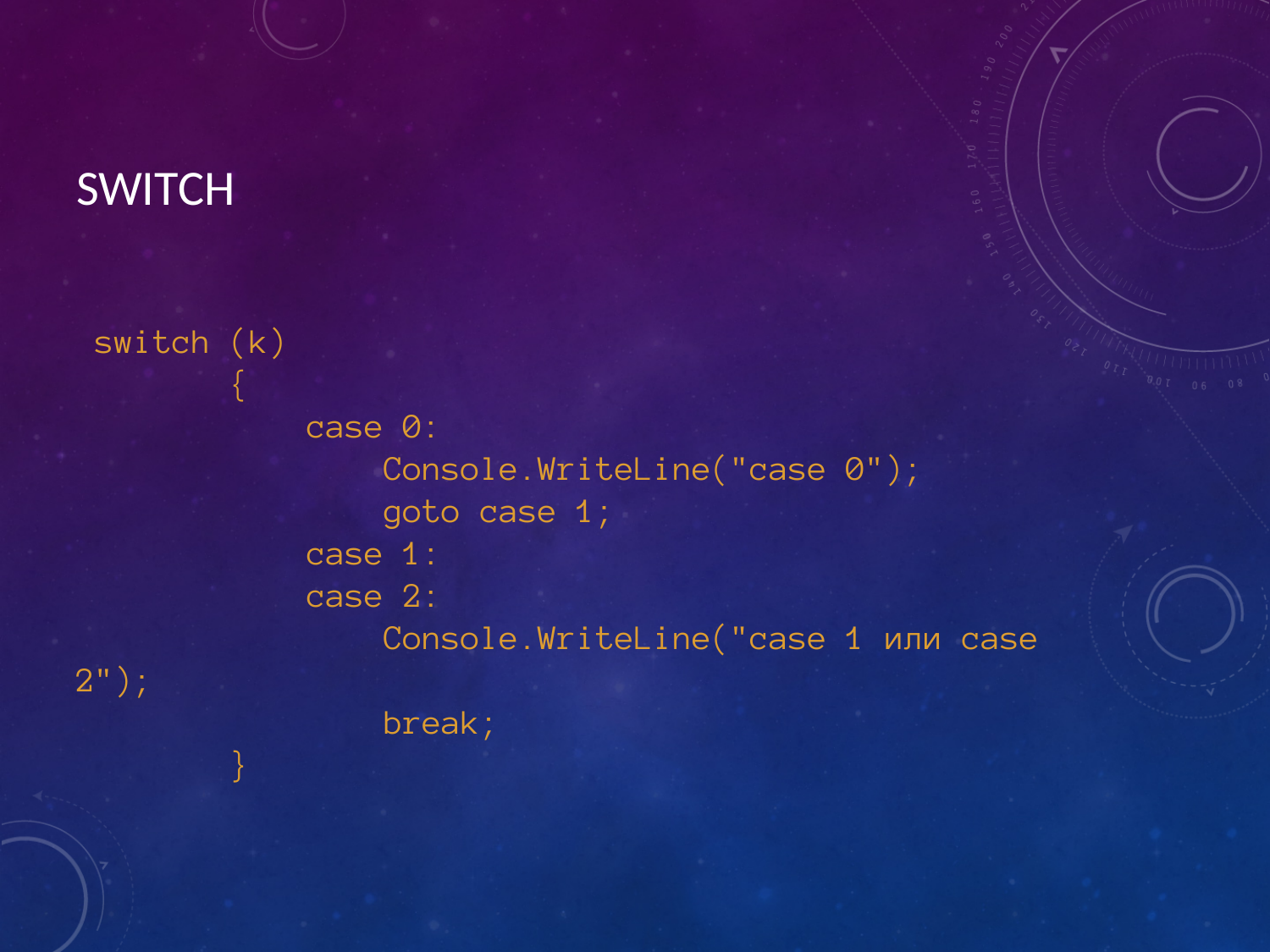

# switch
 switch (k)
        {
            case 0:
                Console.WriteLine("case 0");
                goto case 1;
            case 1:
            case 2:
                Console.WriteLine("case 1 или case 2");
                break;
        }